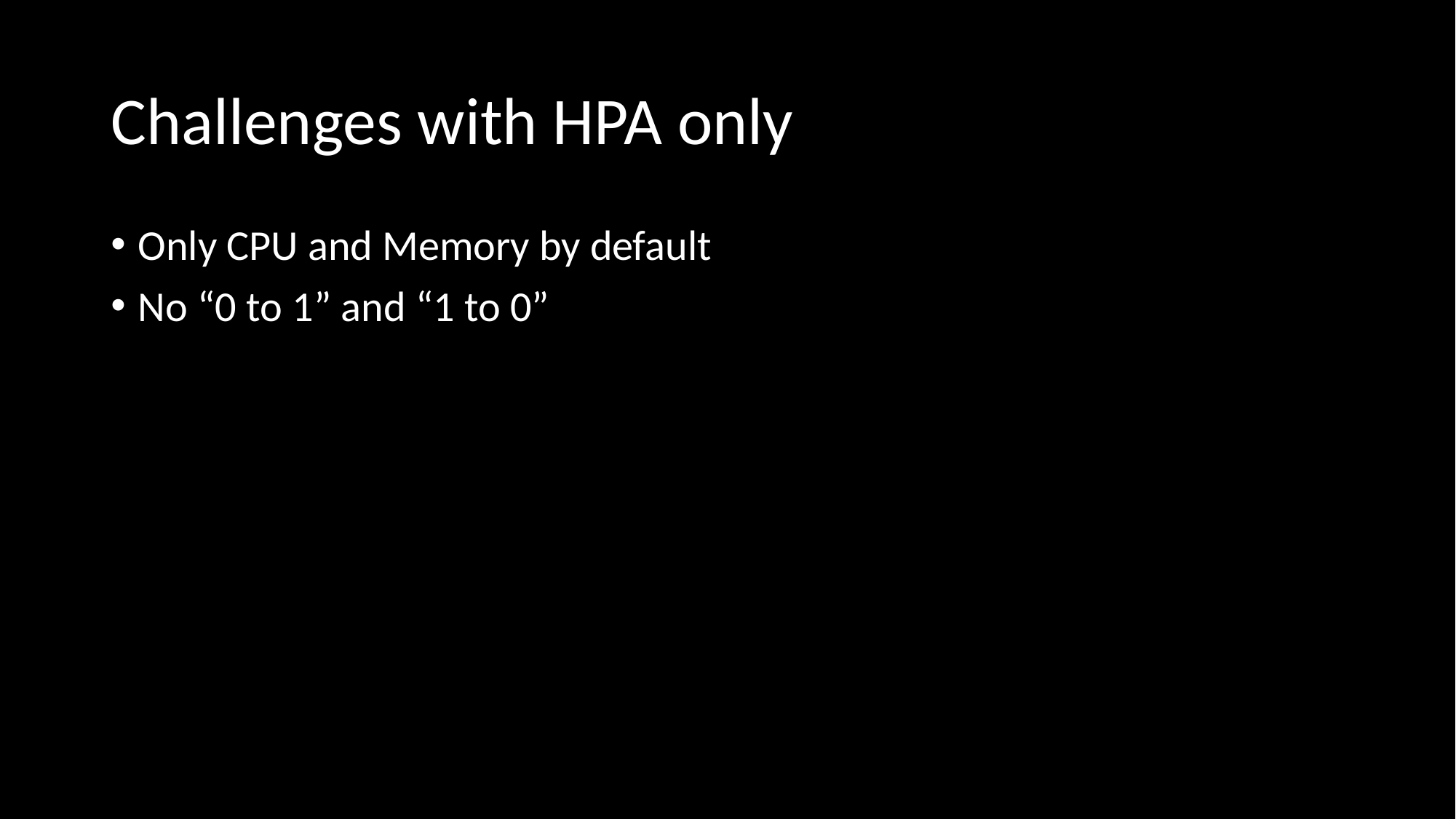

# Challenges with HPA only
Only CPU and Memory by default
No “0 to 1” and “1 to 0”